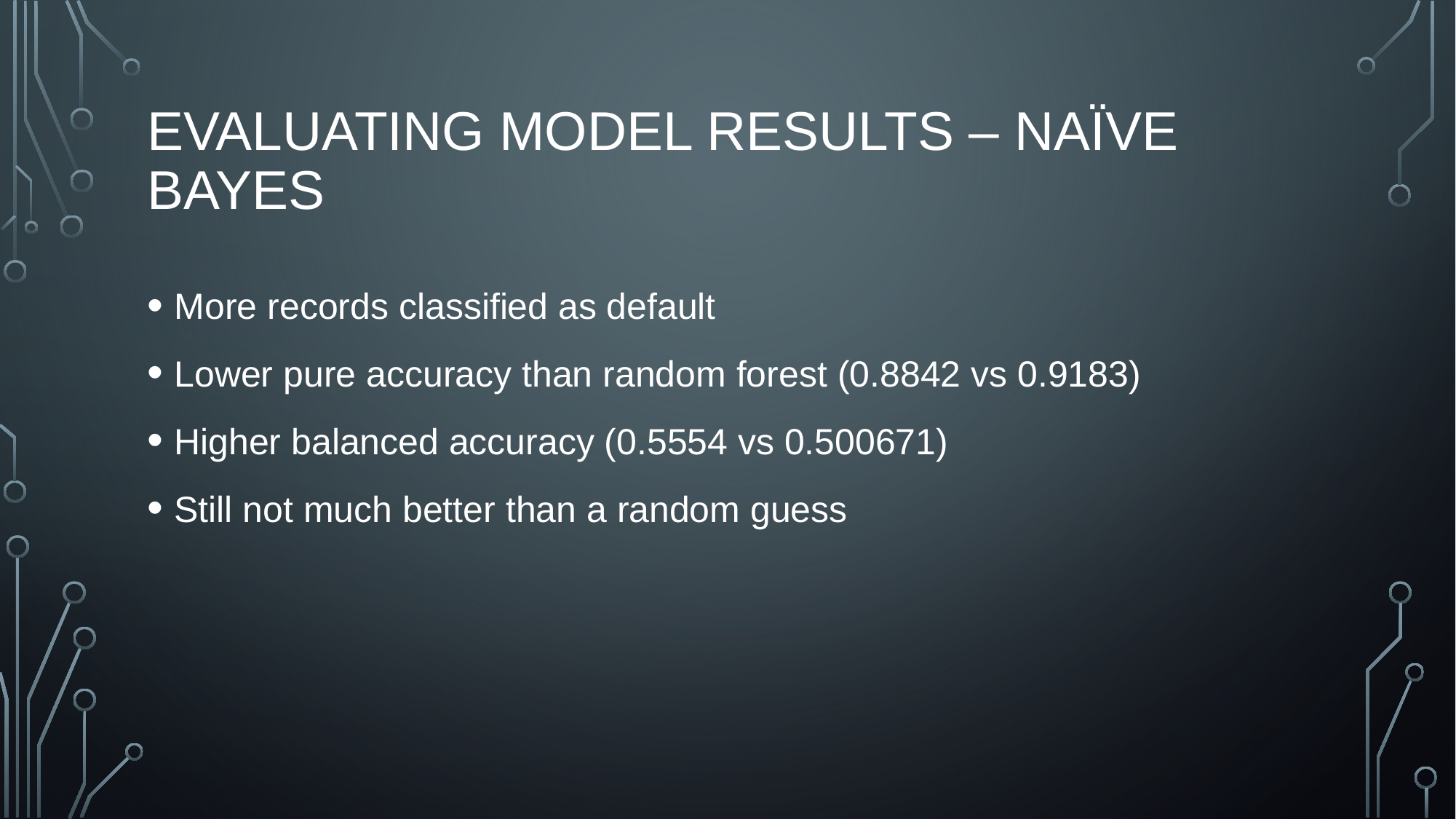

# Evaluating Model Results – Naïve Bayes
More records classified as default
Lower pure accuracy than random forest (0.8842 vs 0.9183)
Higher balanced accuracy (0.5554 vs 0.500671)
Still not much better than a random guess